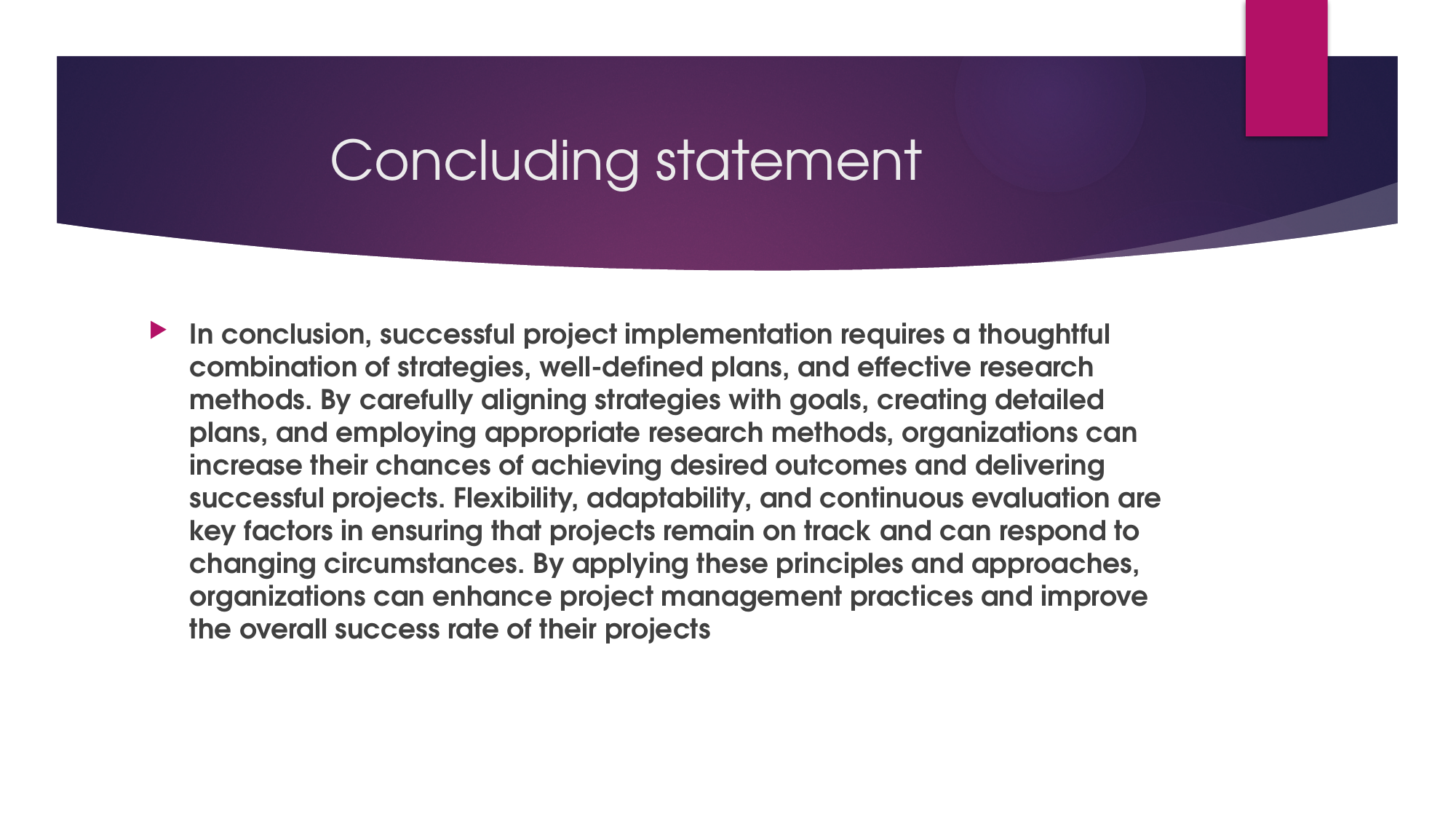

# Concluding statement
In conclusion, successful project implementation requires a thoughtful combination of strategies, well-defined plans, and effective research methods. By carefully aligning strategies with goals, creating detailed plans, and employing appropriate research methods, organizations can increase their chances of achieving desired outcomes and delivering successful projects. Flexibility, adaptability, and continuous evaluation are key factors in ensuring that projects remain on track and can respond to changing circumstances. By applying these principles and approaches, organizations can enhance project management practices and improve the overall success rate of their projects